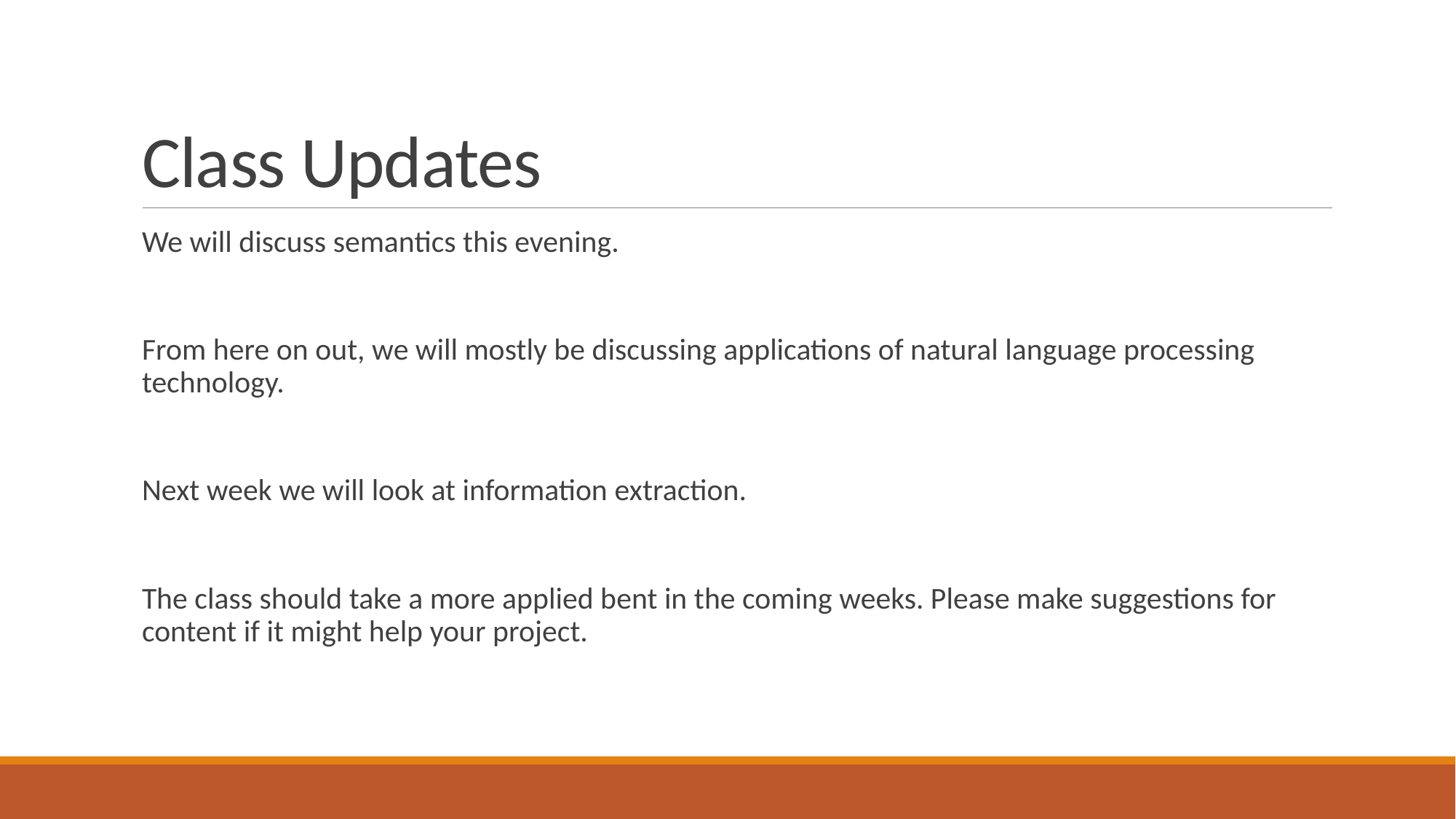

# Class Updates
We will discuss semantics this evening.

From here on out, we will mostly be discussing applications of natural language processing technology.

Next week we will look at information extraction.

The class should take a more applied bent in the coming weeks. Please make suggestions for content if it might help your project.